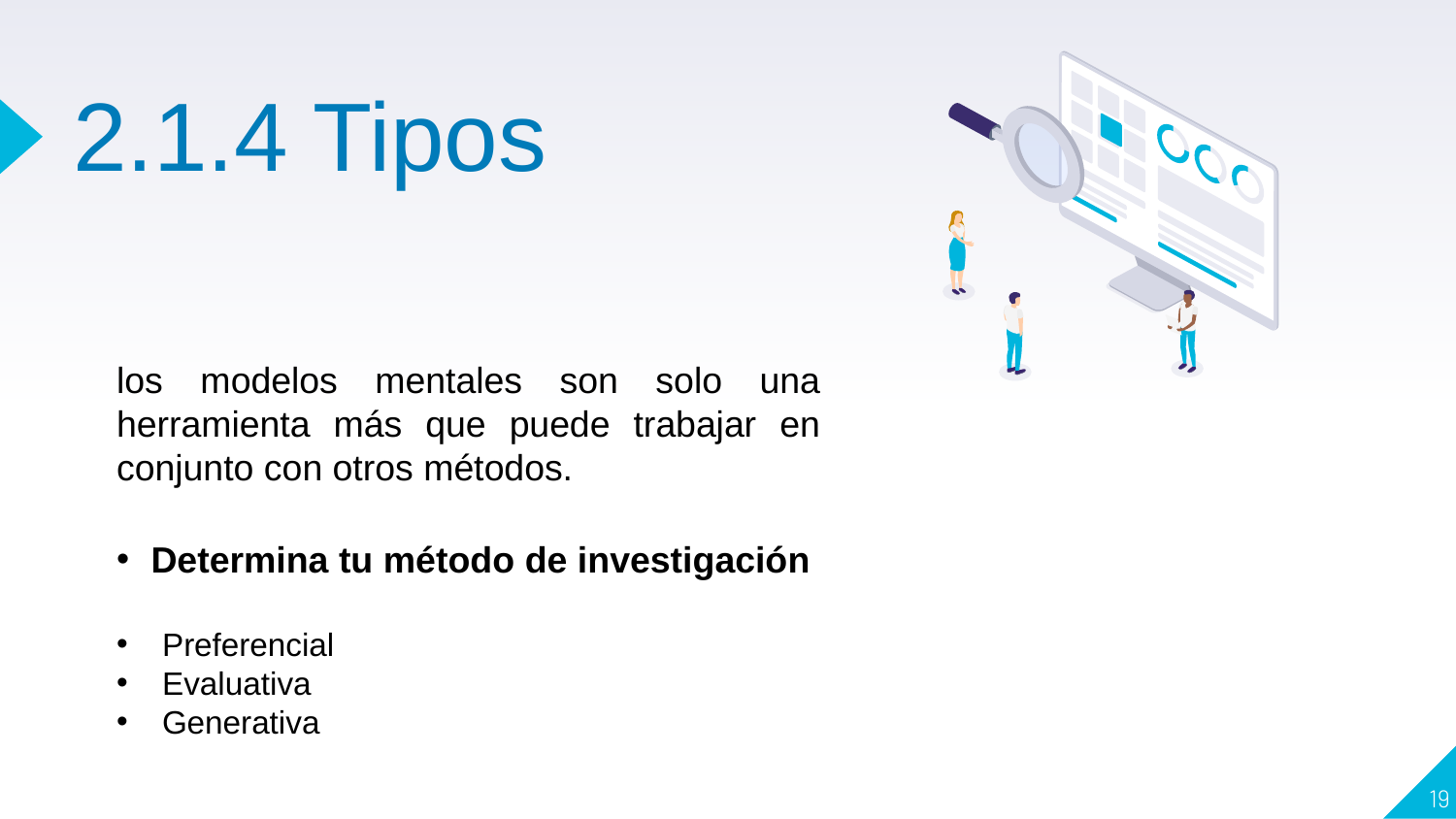

# 2.1.4 Tipos
los modelos mentales son solo una herramienta más que puede trabajar en conjunto con otros métodos.

Determina tu método de investigación

Preferencial
Evaluativa
Generativa
Vestibuum congue
tempus
Lorem ipsum dolor sit amet, consectetur adipiscing elit, sed do eiusmod tempor. Ipsum dolor sit amet elit, sed do eiusmod tempor.
19